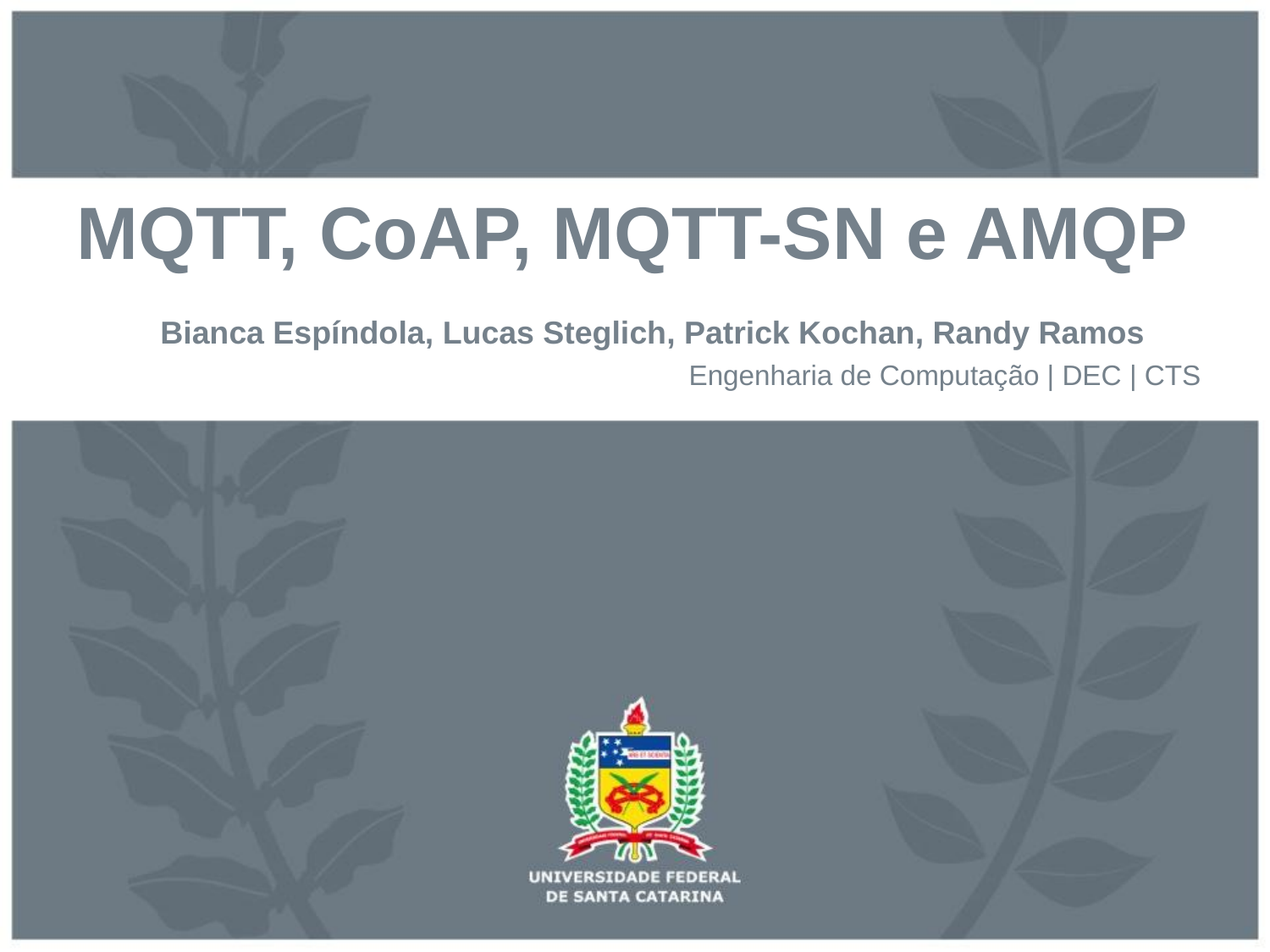

# MQTT, CoAP, MQTT-SN e AMQP
Bianca Espíndola, Lucas Steglich, Patrick Kochan, Randy Ramos
Engenharia de Computação | DEC | CTS